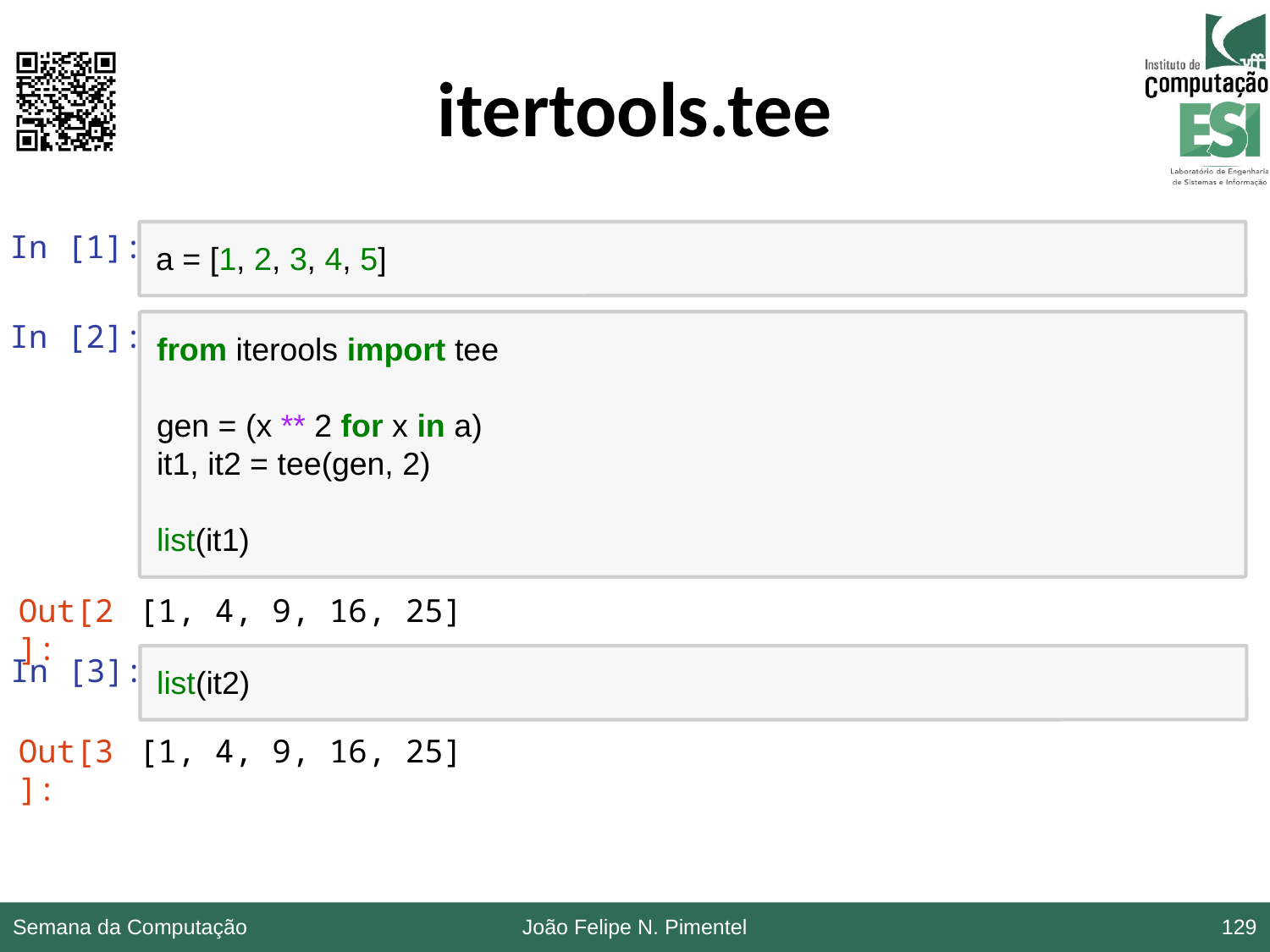

# itertools.tee
In [1]:
a = [1, 2, 3, 4, 5]

In [2]:
from iterools import tee

gen = (x ** 2 for x in a)
it1, it2 = tee(gen, 2)

list(it1)
Out[2]:
[1, 4, 9, 16, 25]
In [3]:
list(it2)
Out[3]:
[1, 4, 9, 16, 25]
Semana da Computação
João Felipe N. Pimentel
129